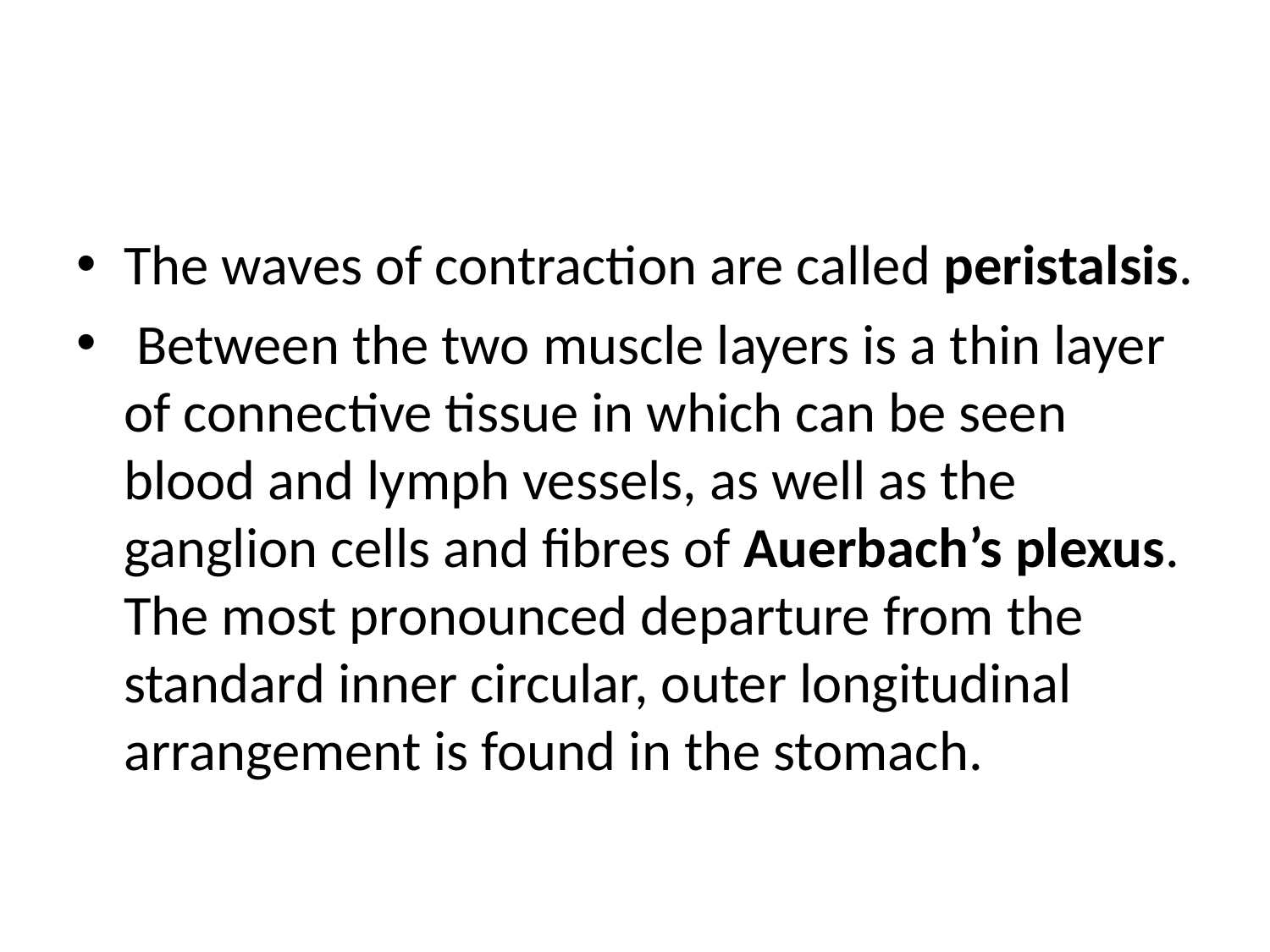

#
The waves of contraction are called peristalsis.
 Between the two muscle layers is a thin layer of connective tissue in which can be seen blood and lymph vessels, as well as the ganglion cells and fibres of Auerbach’s plexus.  The most pronounced departure from the standard inner circular, outer longitudinal arrangement is found in the stomach.